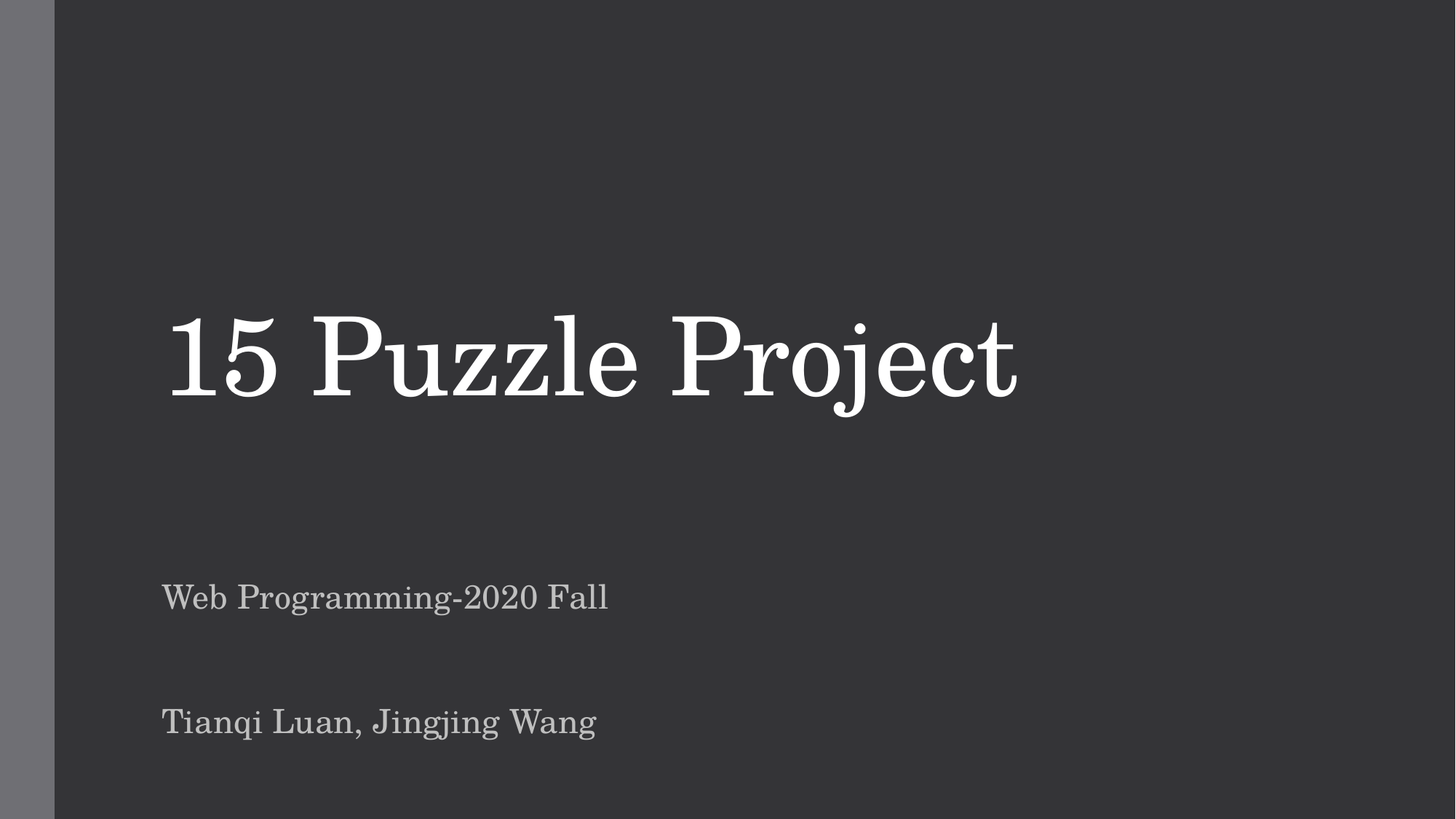

# 15 Puzzle Project
Web Programming-2020 Fall

Tianqi Luan, Jingjing Wang